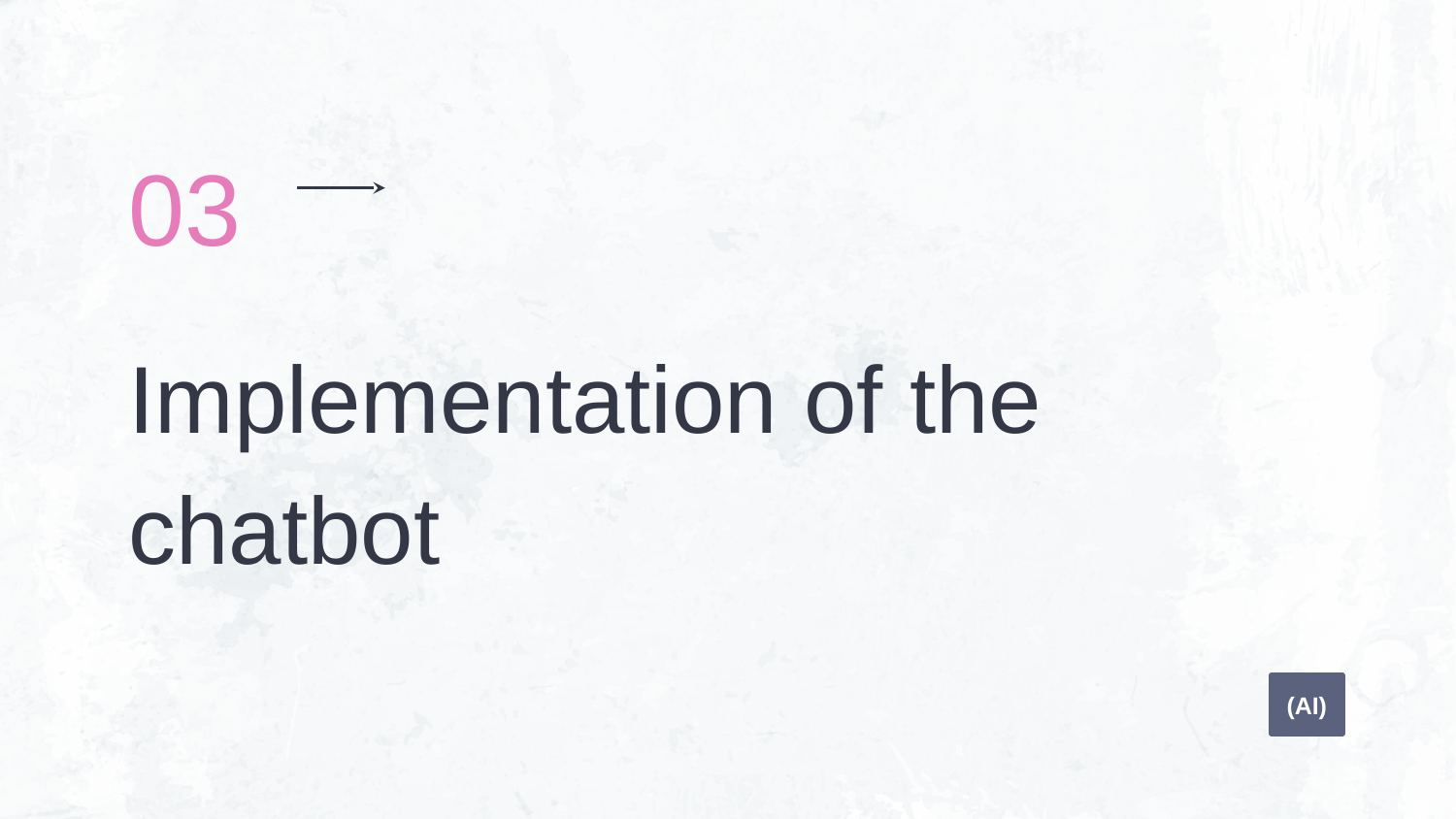

03
# Implementation of the chatbot
(AI)